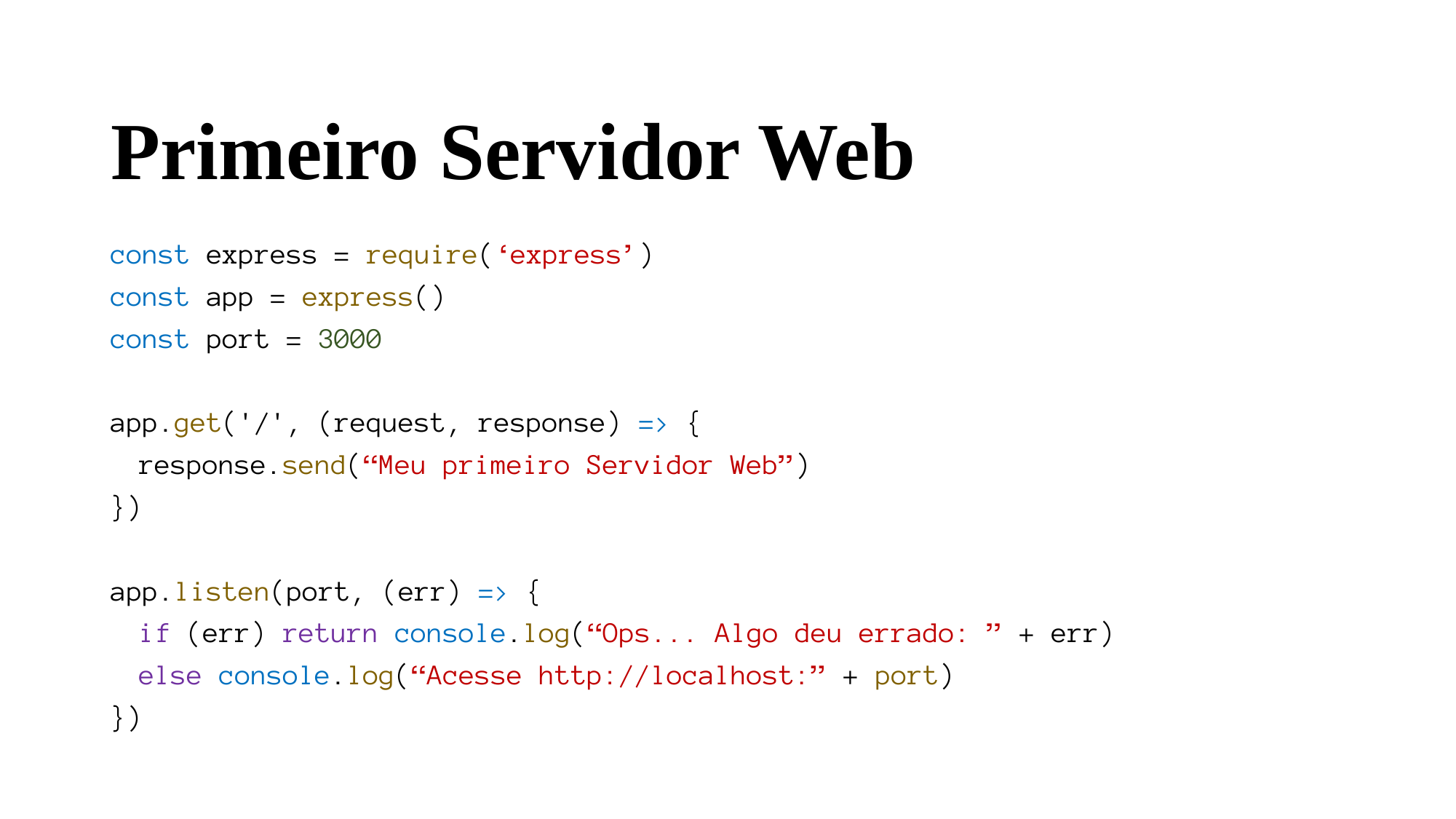

# Primeiro Servidor Web
const express = require(‘express’)
const app = express()
const port = 3000

app.get('/', (request, response) => {
response.send(“Meu primeiro Servidor Web”)
})

app.listen(port, (err) => {
if (err) return console.log(“Ops... Algo deu errado: ” + err)
else console.log(“Acesse http://localhost:” + port)
})